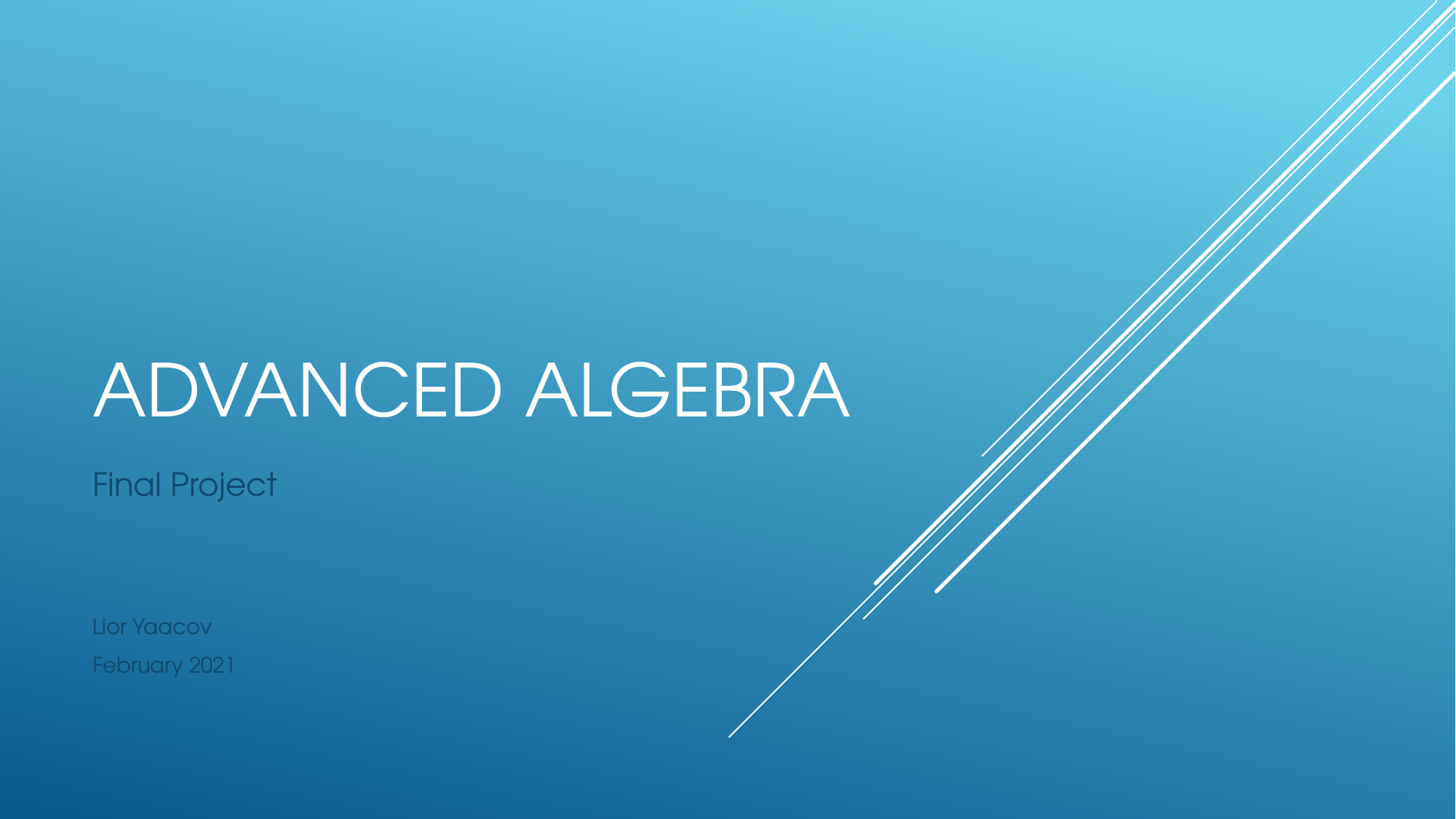

# Advanced Algebra
Final Project

Lior Yaacov
February 2021